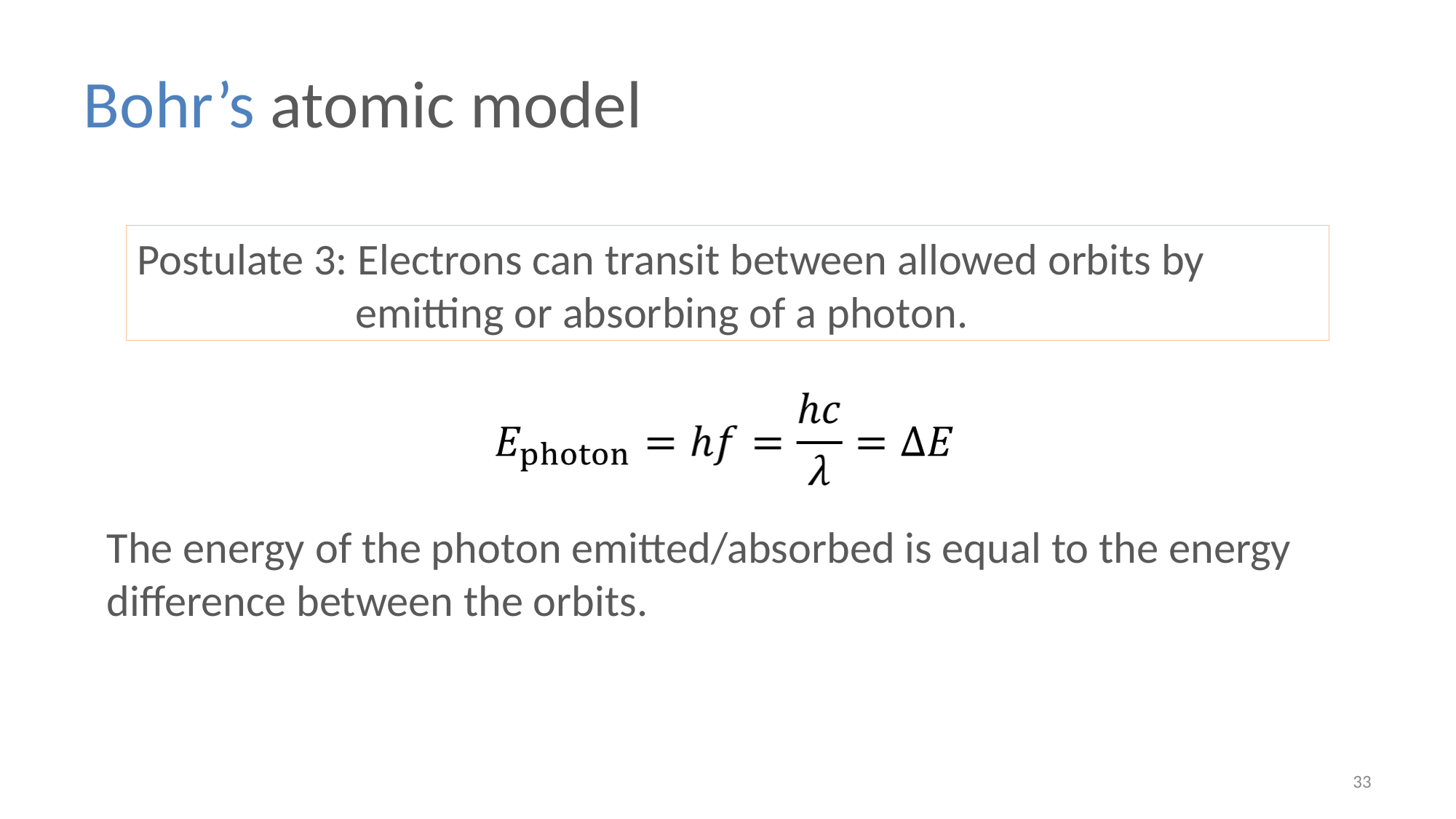

Bohr’s atomic model
Postulate 3: Electrons can transit between allowed orbits by
		emitting or absorbing of a photon.

The energy of the photon emitted/absorbed is equal to the energy difference between the orbits.
33